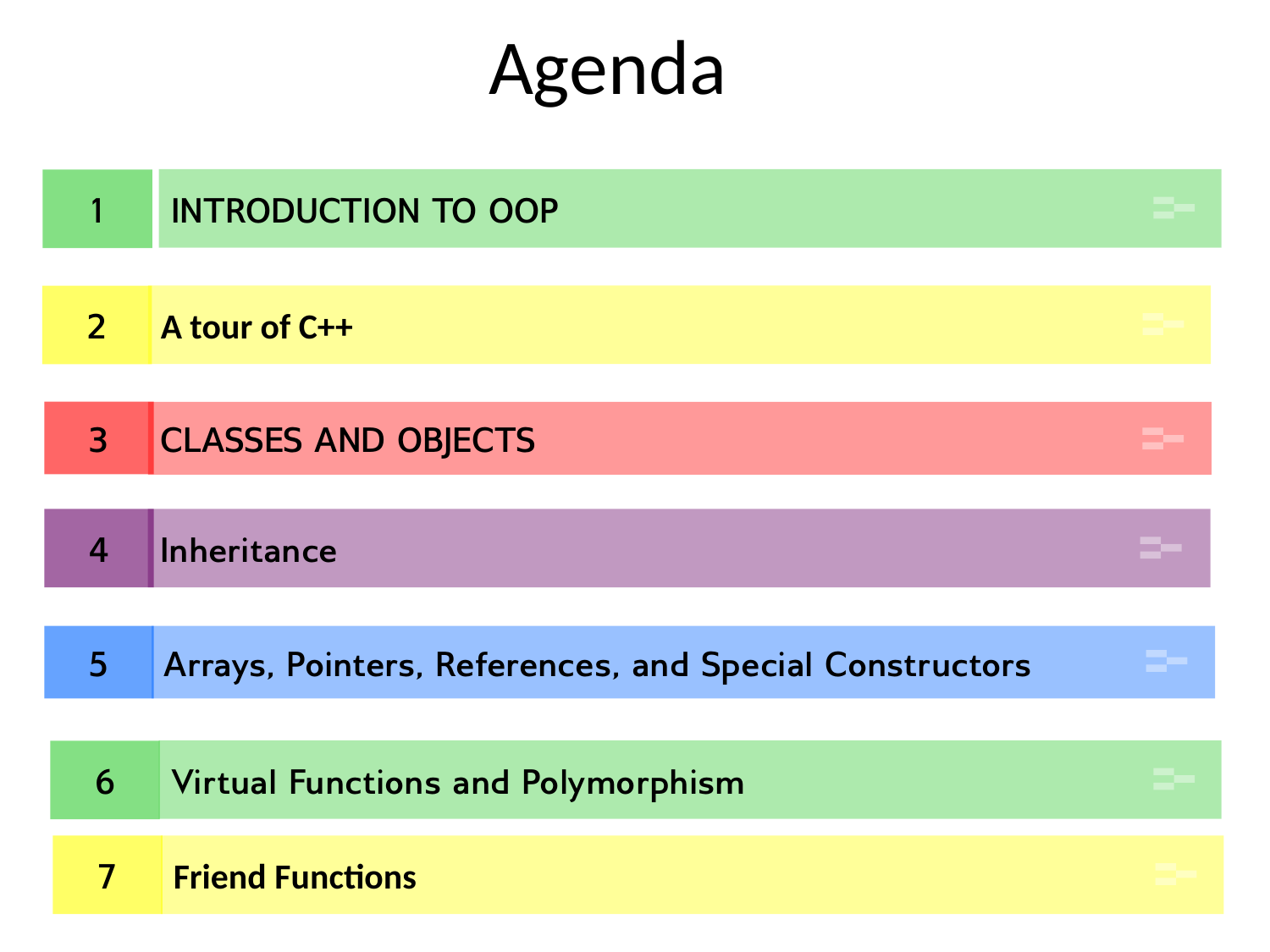

Agenda
INTRODUCTION TO OOP

1

A tour of C++

2

3
CLASSES AND OBJECTS

4
Inheritance

5
Arrays, Pointers, References, and Special Constructors

Virtual Functions and Polymorphism

6

7
Friend Functions